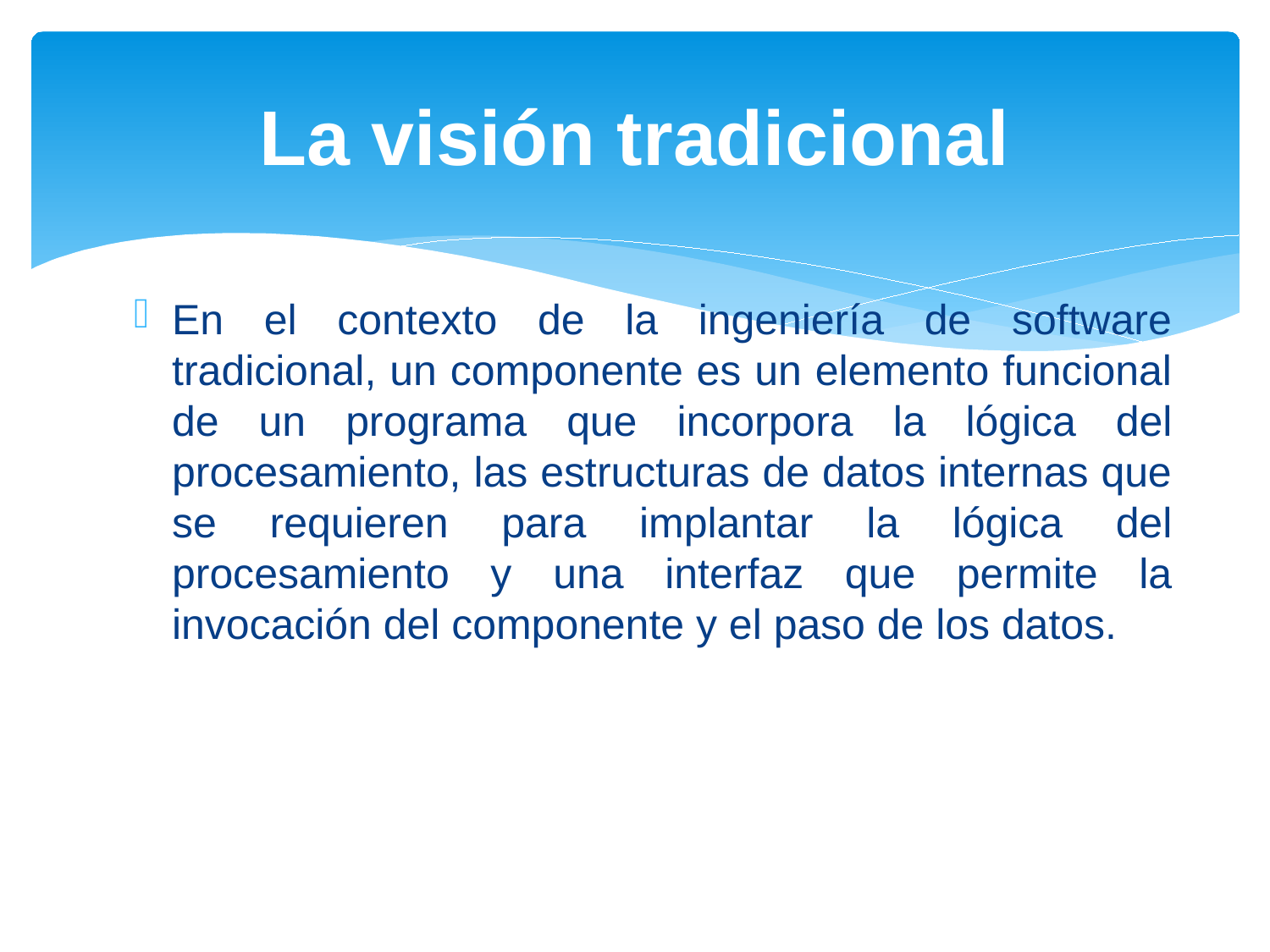

# La visión tradicional
En el contexto de la ingeniería de software tradicional, un componente es un elemento funcional de un programa que incorpora la lógica del procesamiento, las estructuras de datos internas que se requieren para implantar la lógica del procesamiento y una interfaz que permite la invocación del componente y el paso de los datos.